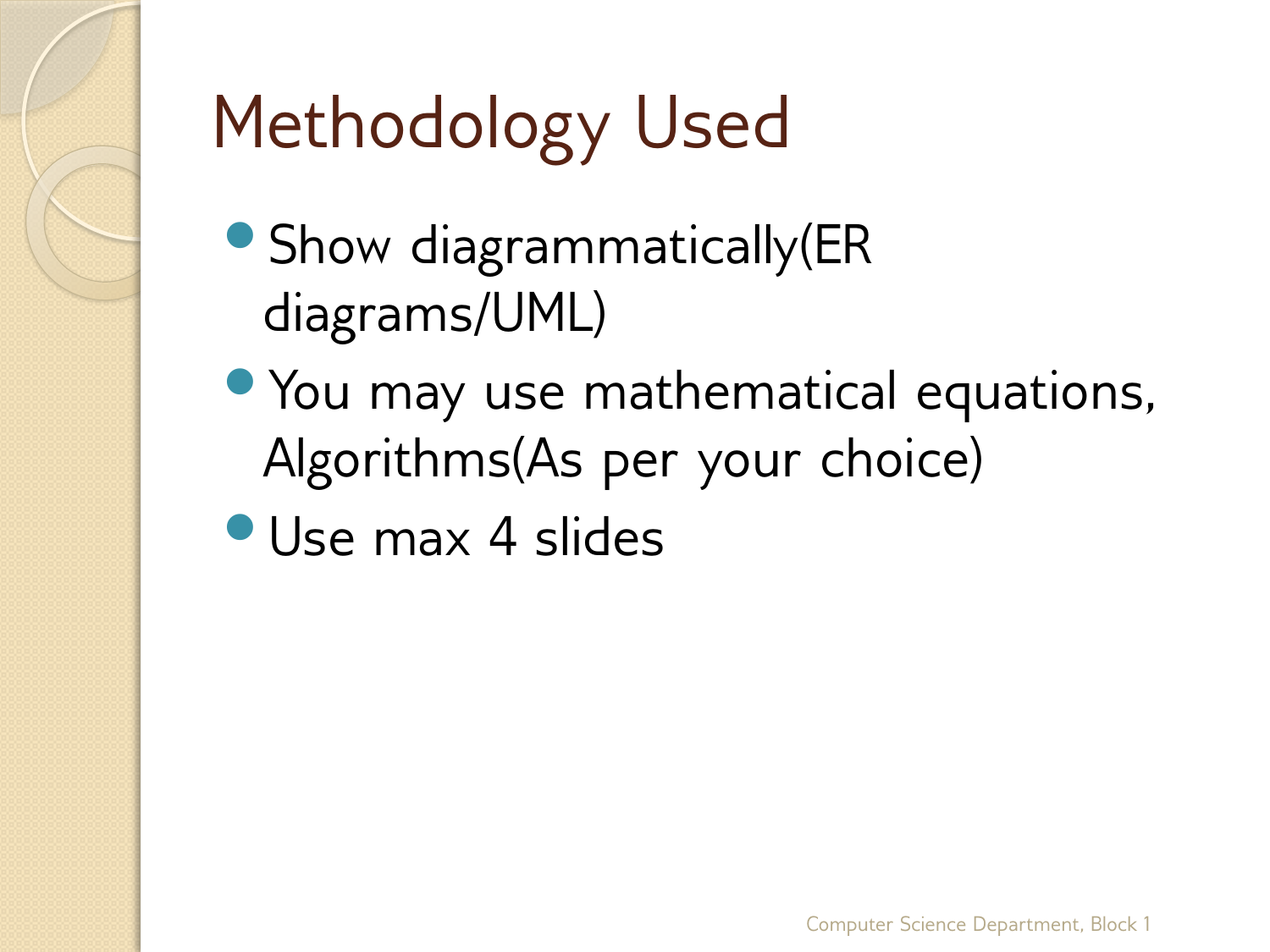

# Methodology Used
Show diagrammatically(ER diagrams/UML)
You may use mathematical equations, Algorithms(As per your choice)
Use max 4 slides
Computer Science Department, Block 1